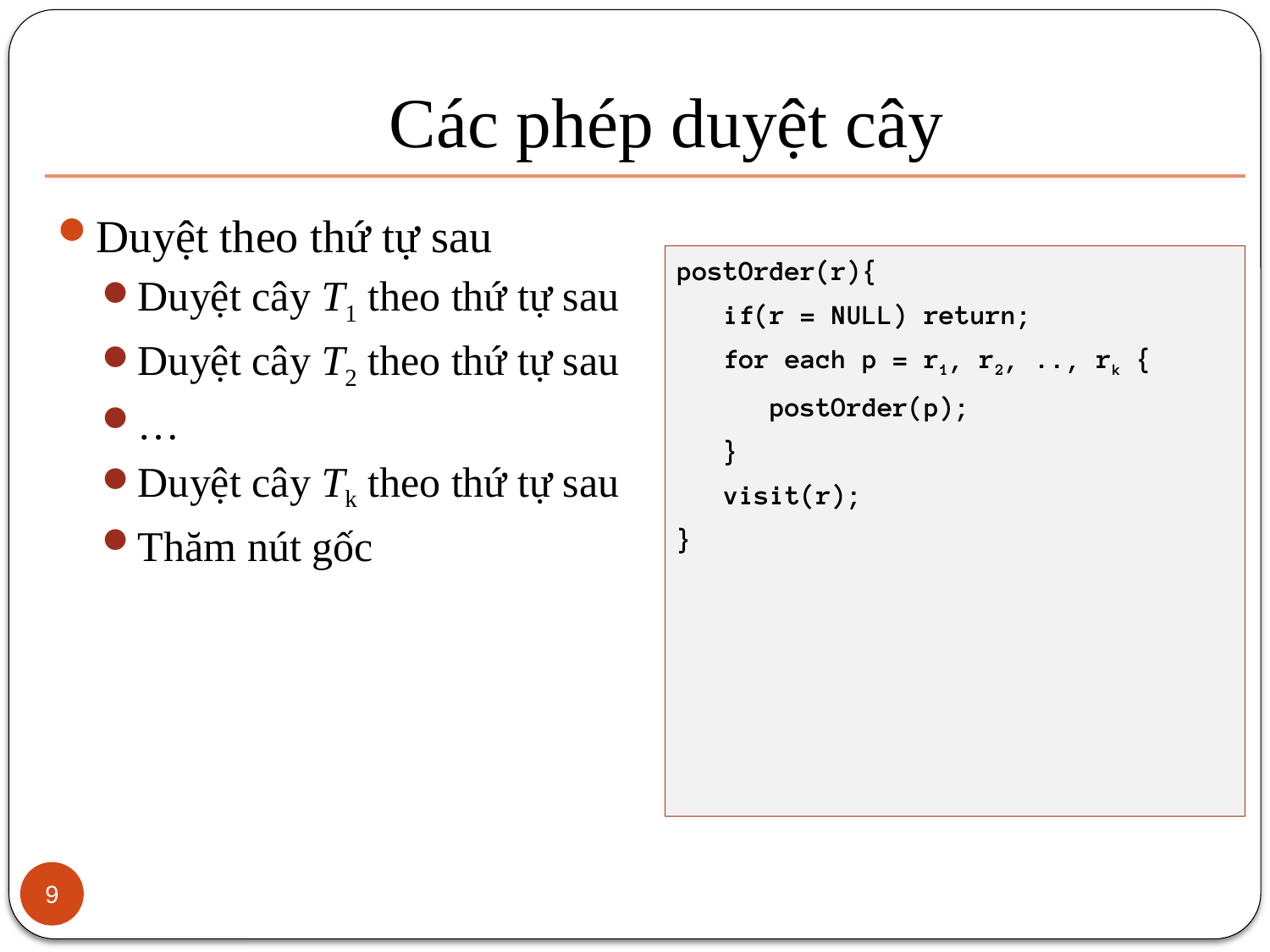

# Các phép duyệt cây
Duyệt theo thứ tự sau
Duyệt cây T1 theo thứ tự sau
Duyệt cây T2 theo thứ tự sau
…
Duyệt cây Tk theo thứ tự sau
Thăm nút gốc

postOrder(r){
   if(r = NULL) return;
   for each p = r1, r2, .., rk {
      postOrder(p);
   }
   visit(r);
}

9